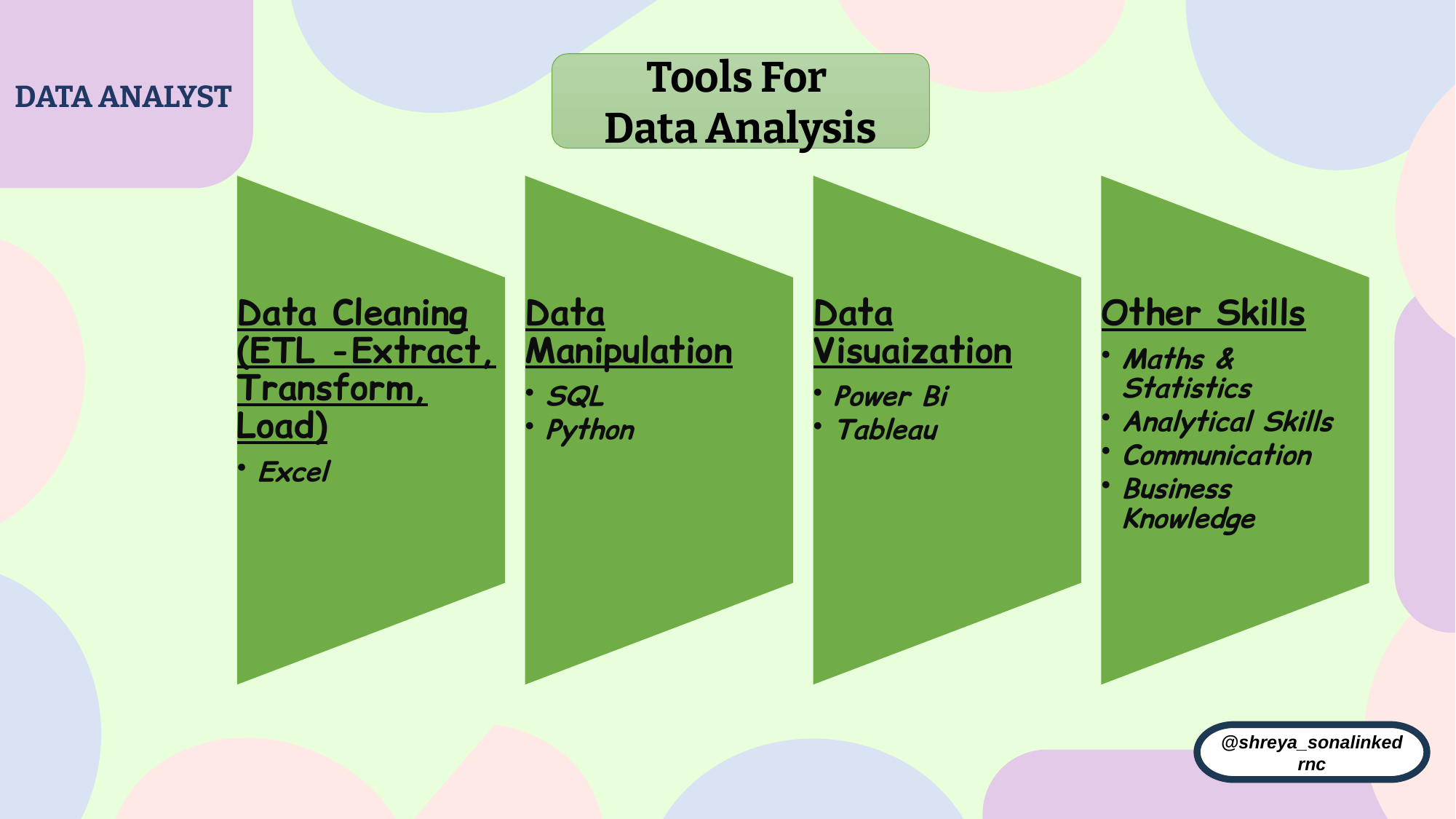

Tools For
Data Analysis
DATA ANALYST
Data Cleaning (ETL -Extract, Transform, Load)
Excel
Data Manipulation
SQL
Python
Data Visuaization
Power Bi
Tableau
Other Skills
Maths & Statistics
Analytical Skills
Communication
Business Knowledge

@shreya_sonalinkedrnc